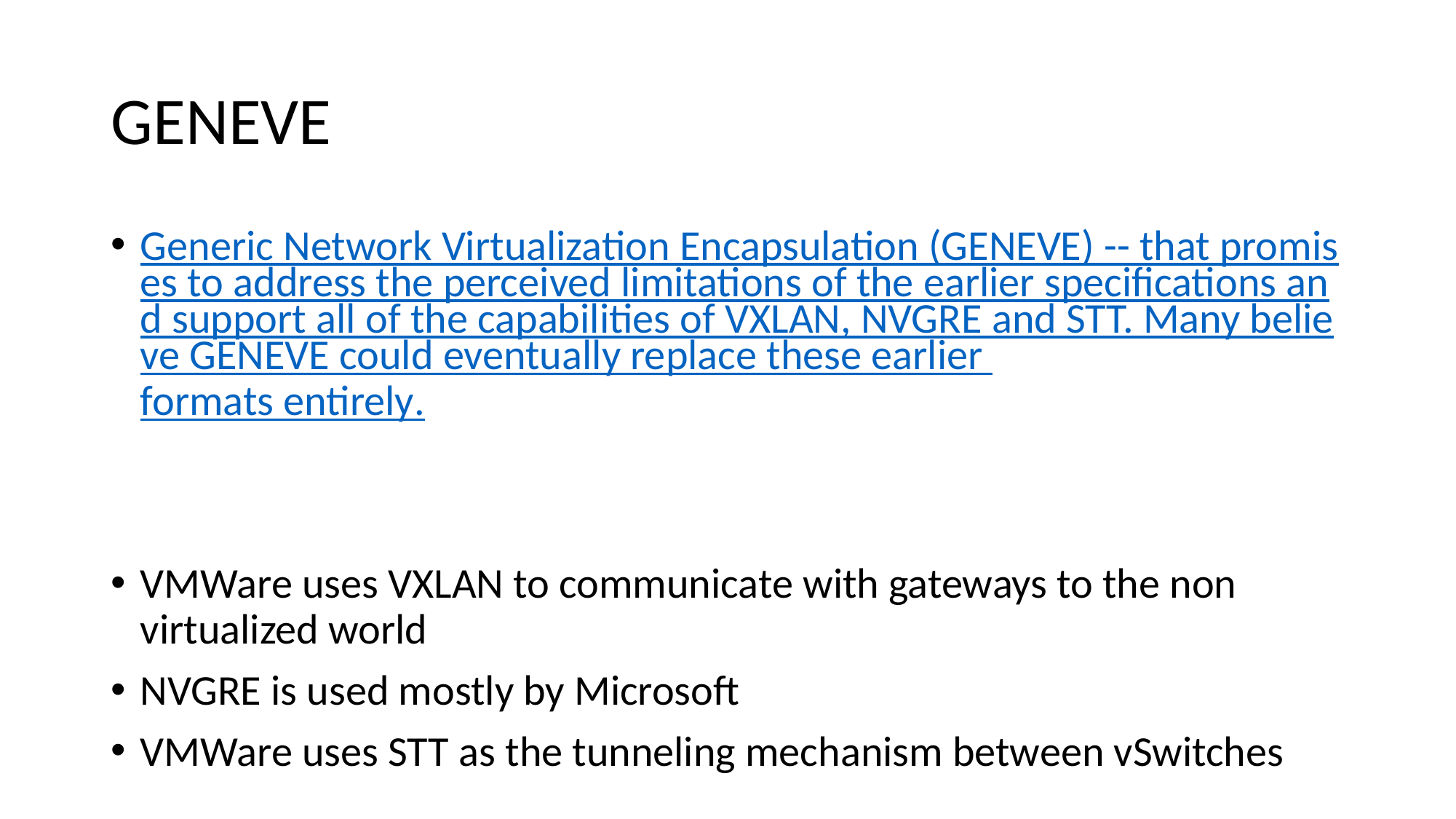

# GENEVE
Generic Network Virtualization Encapsulation (GENEVE) -- that promises to address the perceived limitations of the earlier specifications and support all of the capabilities of VXLAN, NVGRE and STT. Many believe GENEVE could eventually replace these earlier formats entirely.

VMWare uses VXLAN to communicate with gateways to the non virtualized world
NVGRE is used mostly by Microsoft
VMWare uses STT as the tunneling mechanism between vSwitches